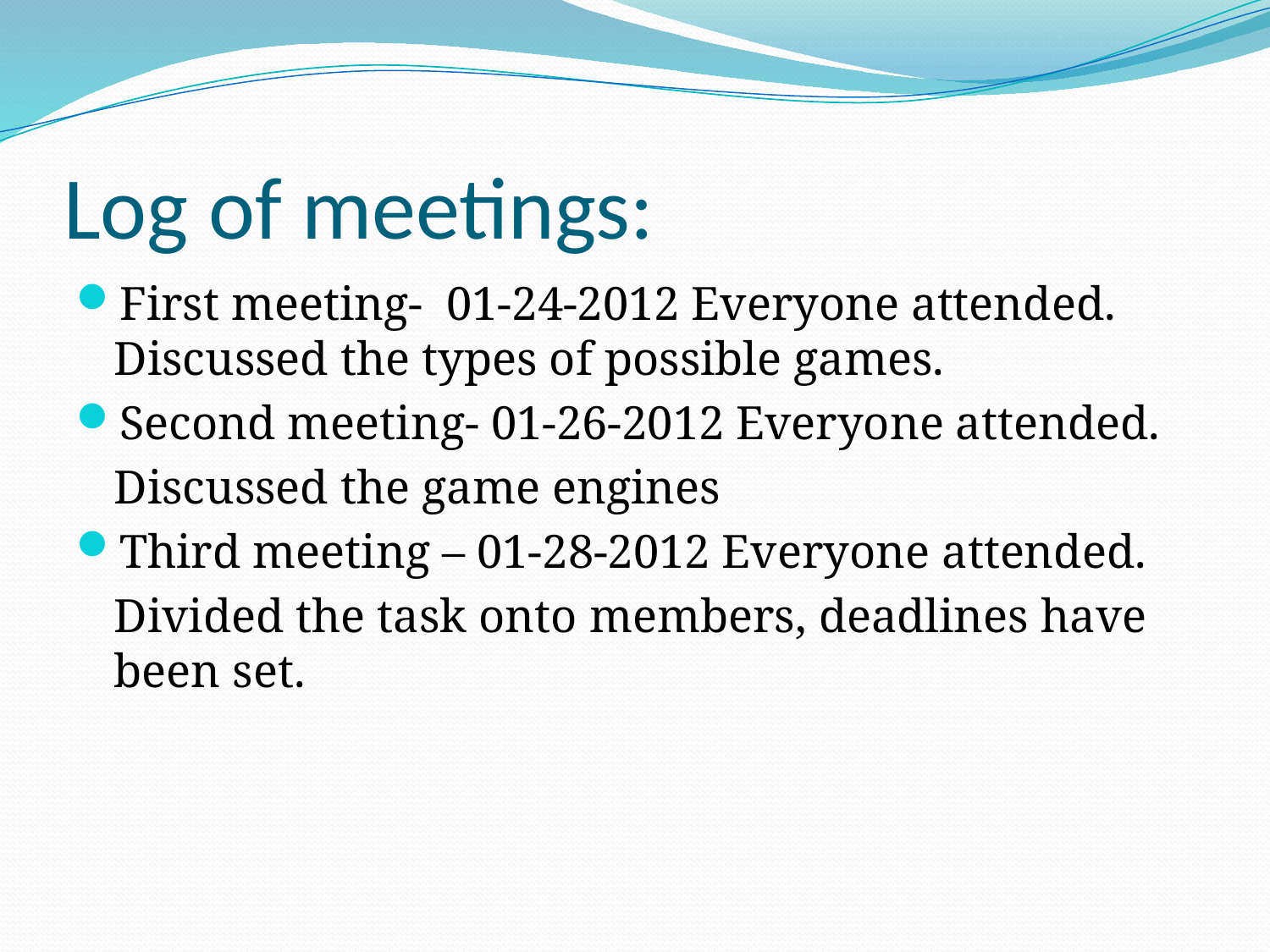

# Log of meetings:
First meeting-  01-24-2012 Everyone attended. Discussed the types of possible games.
Second meeting- 01-26-2012 Everyone attended.
	Discussed the game engines
Third meeting – 01-28-2012 Everyone attended.
	Divided the task onto members, deadlines have been set.